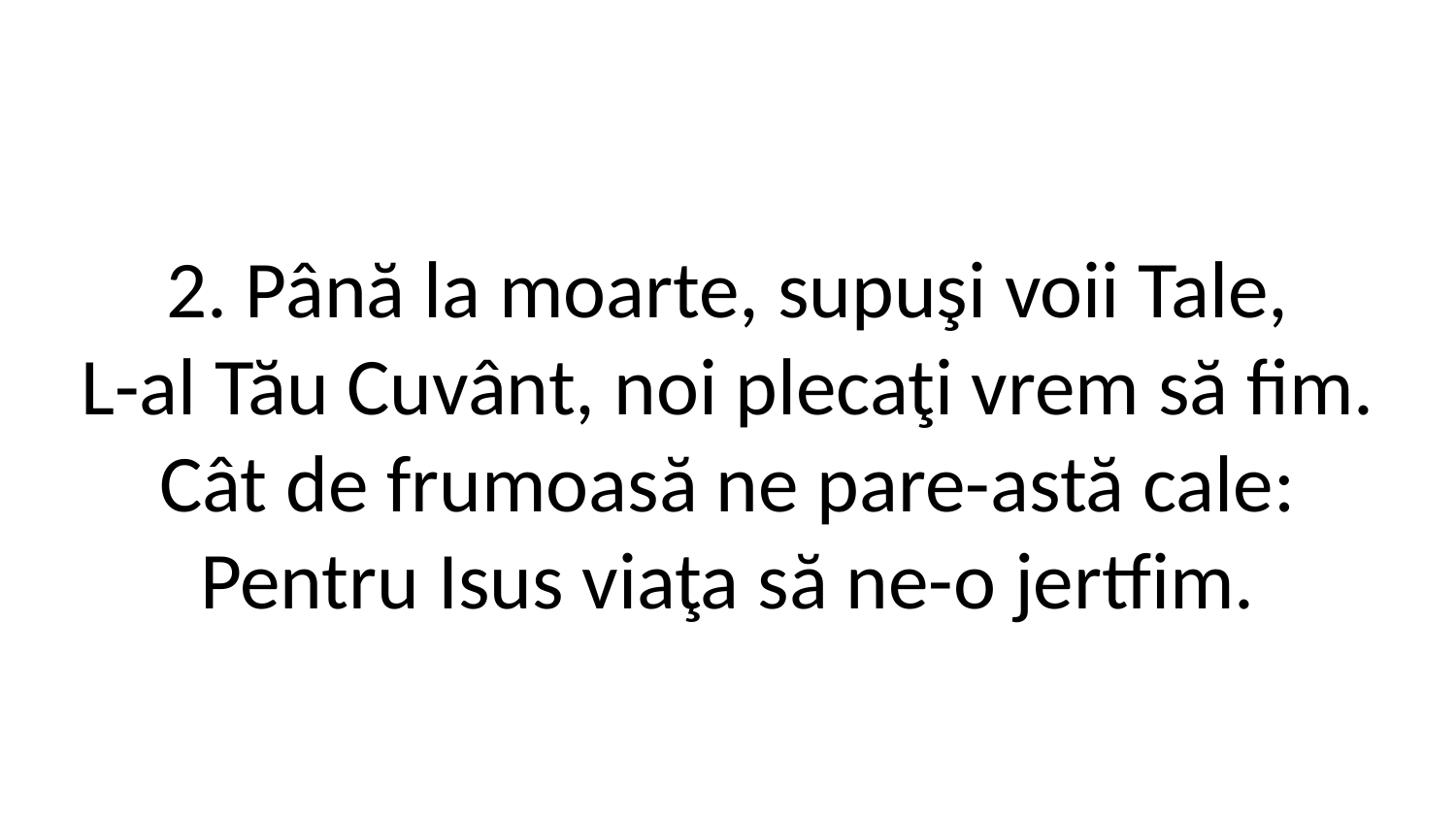

2. Până la moarte, supuşi voii Tale,
L-al Tău Cuvânt, noi plecaţi vrem să fim.
Cât de frumoasă ne pare-astă cale:
Pentru Isus viaţa să ne-o jertfim.